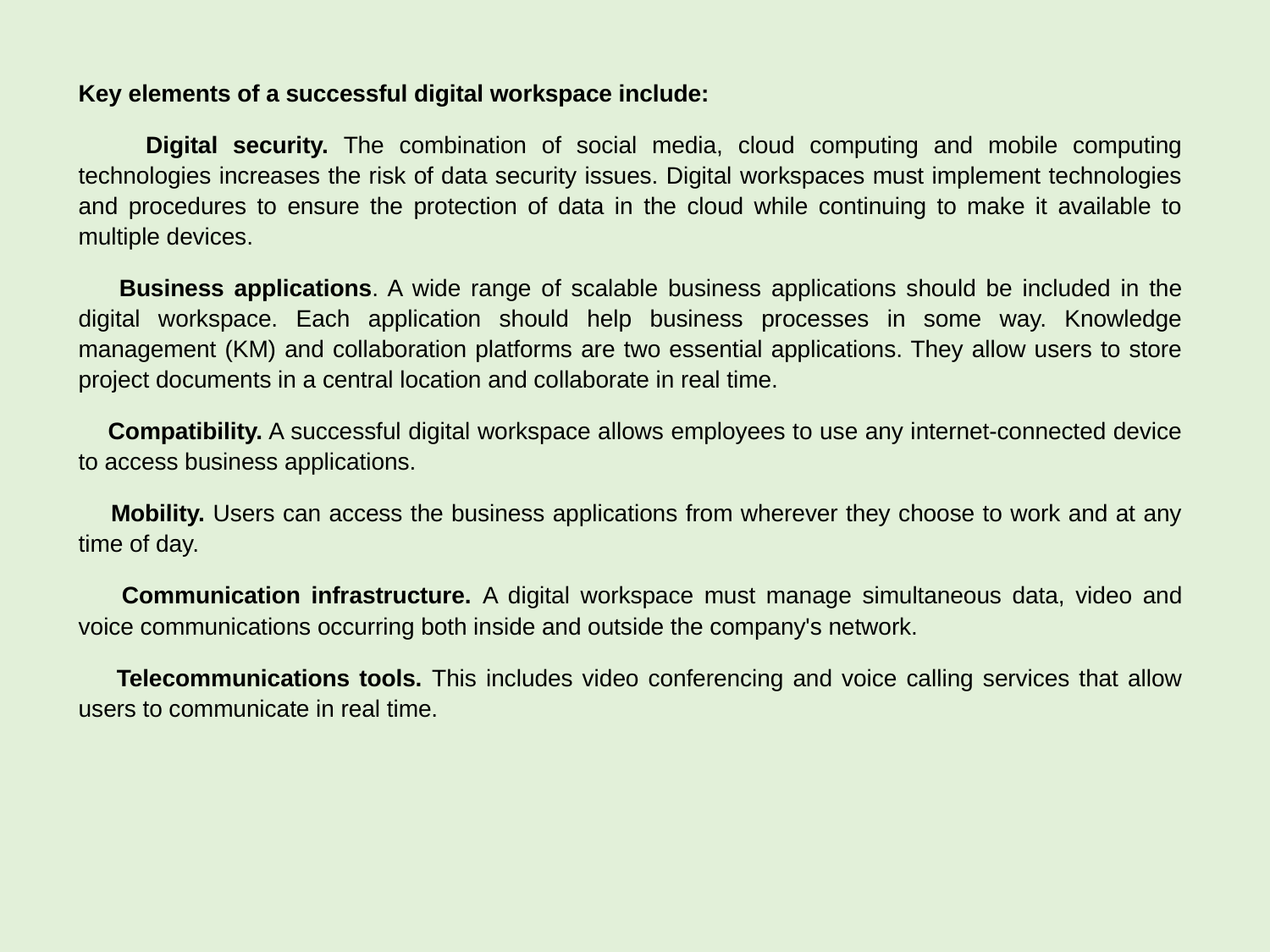

Key elements of a successful digital workspace include:
     Digital security. The combination of social media, cloud computing and mobile computing technologies increases the risk of data security issues. Digital workspaces must implement technologies and procedures to ensure the protection of data in the cloud while continuing to make it available to multiple devices.
    Business applications. A wide range of scalable business applications should be included in the digital workspace. Each application should help business processes in some way. Knowledge management (KM) and collaboration platforms are two essential applications. They allow users to store project documents in a central location and collaborate in real time.
    Compatibility. A successful digital workspace allows employees to use any internet-connected device to access business applications.
    Mobility. Users can access the business applications from wherever they choose to work and at any time of day.
    Communication infrastructure. A digital workspace must manage simultaneous data, video and voice communications occurring both inside and outside the company's network.
    Telecommunications tools. This includes video conferencing and voice calling services that allow users to communicate in real time.